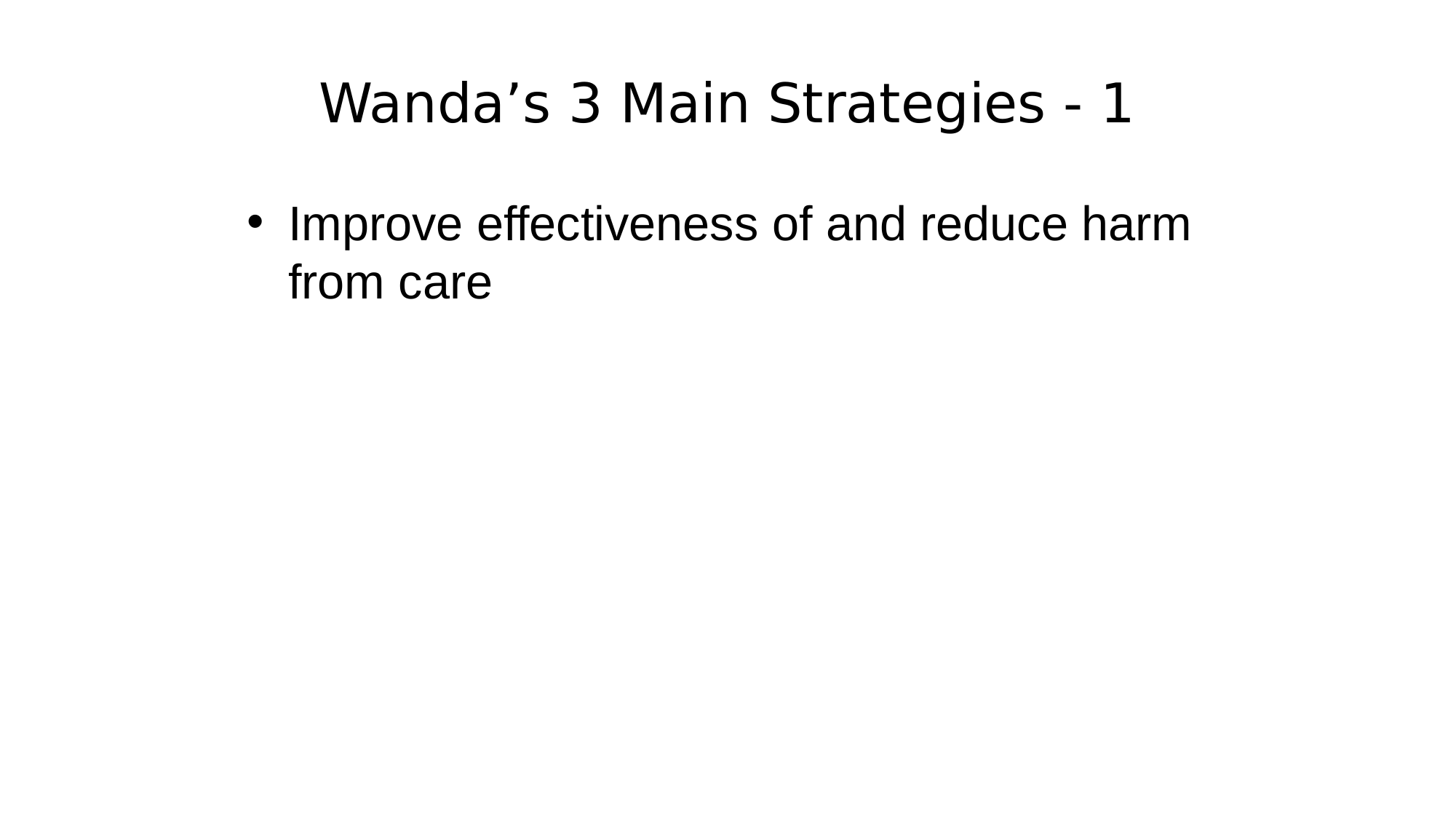

# Wanda’s 3 Main Strategies - 1
Improve effectiveness of and reduce harm from care